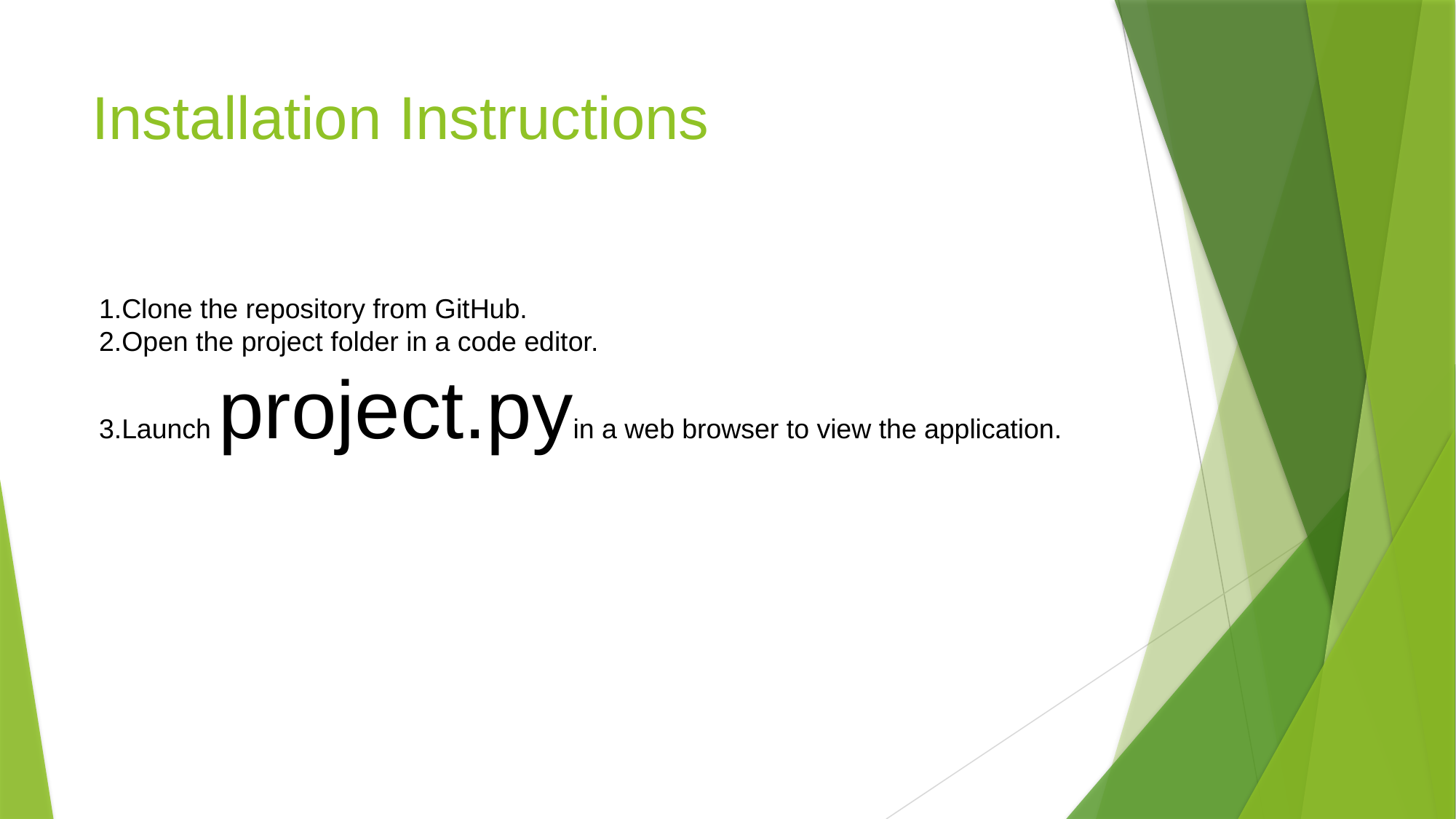

# Installation Instructions
Clone the repository from GitHub.
Open the project folder in a code editor.
Launch project.pyin a web browser to view the application.